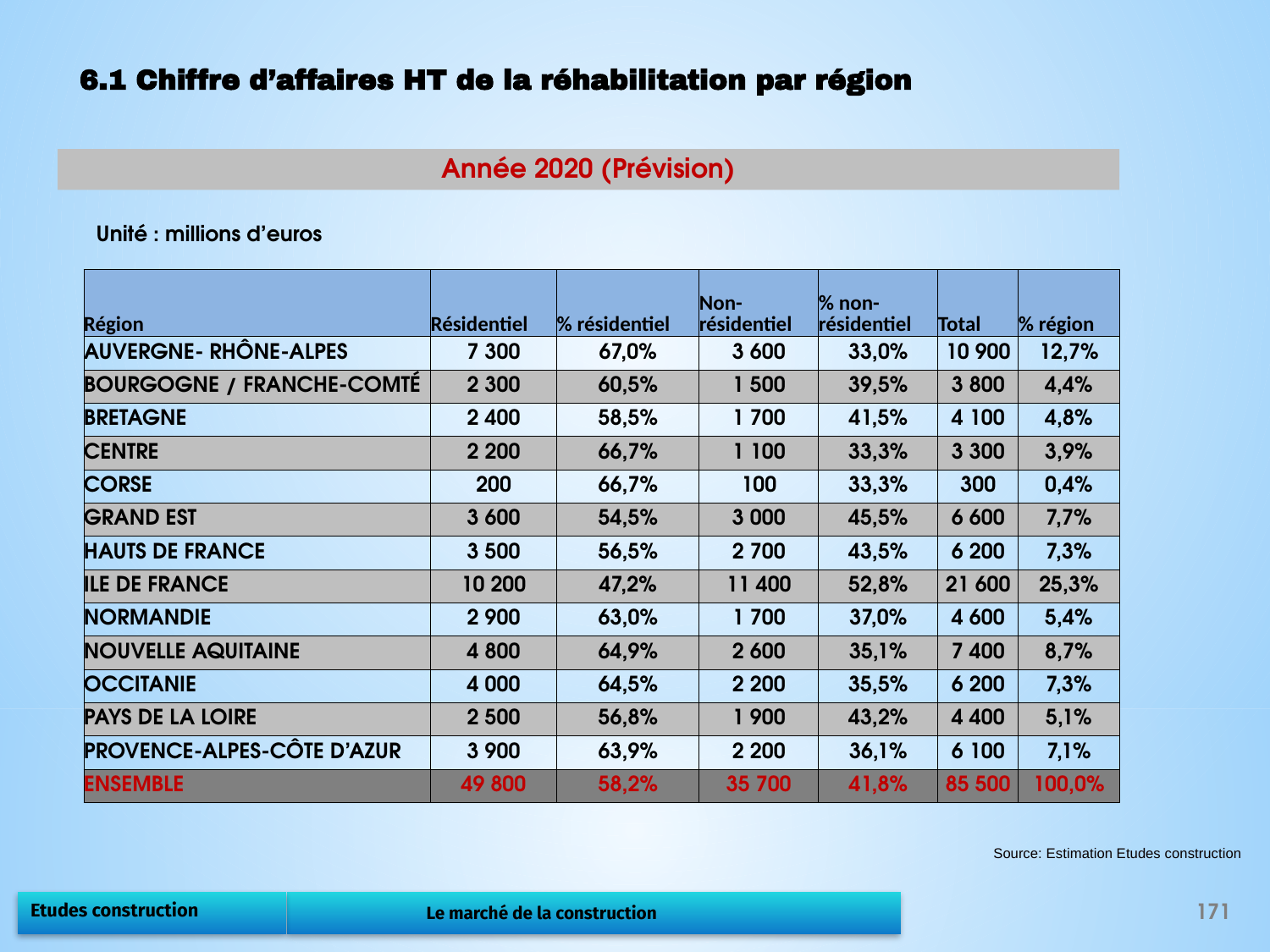

6.1 Chiffre d’affaires HT de la réhabilitation par région
Année 2020 (Prévision)
Unité : millions d’euros
| Région | Résidentiel | % résidentiel | Non-résidentiel | % non- résidentiel | Total | % région |
| --- | --- | --- | --- | --- | --- | --- |
| AUVERGNE- RHÔNE-ALPES | 7 300 | 67,0% | 3 600 | 33,0% | 10 900 | 12,7% |
| BOURGOGNE / FRANCHE-COMTÉ | 2 300 | 60,5% | 1 500 | 39,5% | 3 800 | 4,4% |
| BRETAGNE | 2 400 | 58,5% | 1 700 | 41,5% | 4 100 | 4,8% |
| CENTRE | 2 200 | 66,7% | 1 100 | 33,3% | 3 300 | 3,9% |
| CORSE | 200 | 66,7% | 100 | 33,3% | 300 | 0,4% |
| GRAND EST | 3 600 | 54,5% | 3 000 | 45,5% | 6 600 | 7,7% |
| HAUTS DE FRANCE | 3 500 | 56,5% | 2 700 | 43,5% | 6 200 | 7,3% |
| ILE DE FRANCE | 10 200 | 47,2% | 11 400 | 52,8% | 21 600 | 25,3% |
| NORMANDIE | 2 900 | 63,0% | 1 700 | 37,0% | 4 600 | 5,4% |
| NOUVELLE AQUITAINE | 4 800 | 64,9% | 2 600 | 35,1% | 7 400 | 8,7% |
| OCCITANIE | 4 000 | 64,5% | 2 200 | 35,5% | 6 200 | 7,3% |
| PAYS DE LA LOIRE | 2 500 | 56,8% | 1 900 | 43,2% | 4 400 | 5,1% |
| PROVENCE-ALPES-CÔTE D’AZUR | 3 900 | 63,9% | 2 200 | 36,1% | 6 100 | 7,1% |
| ENSEMBLE | 49 800 | 58,2% | 35 700 | 41,8% | 85 500 | 100,0% |
Source: Estimation Etudes construction
171